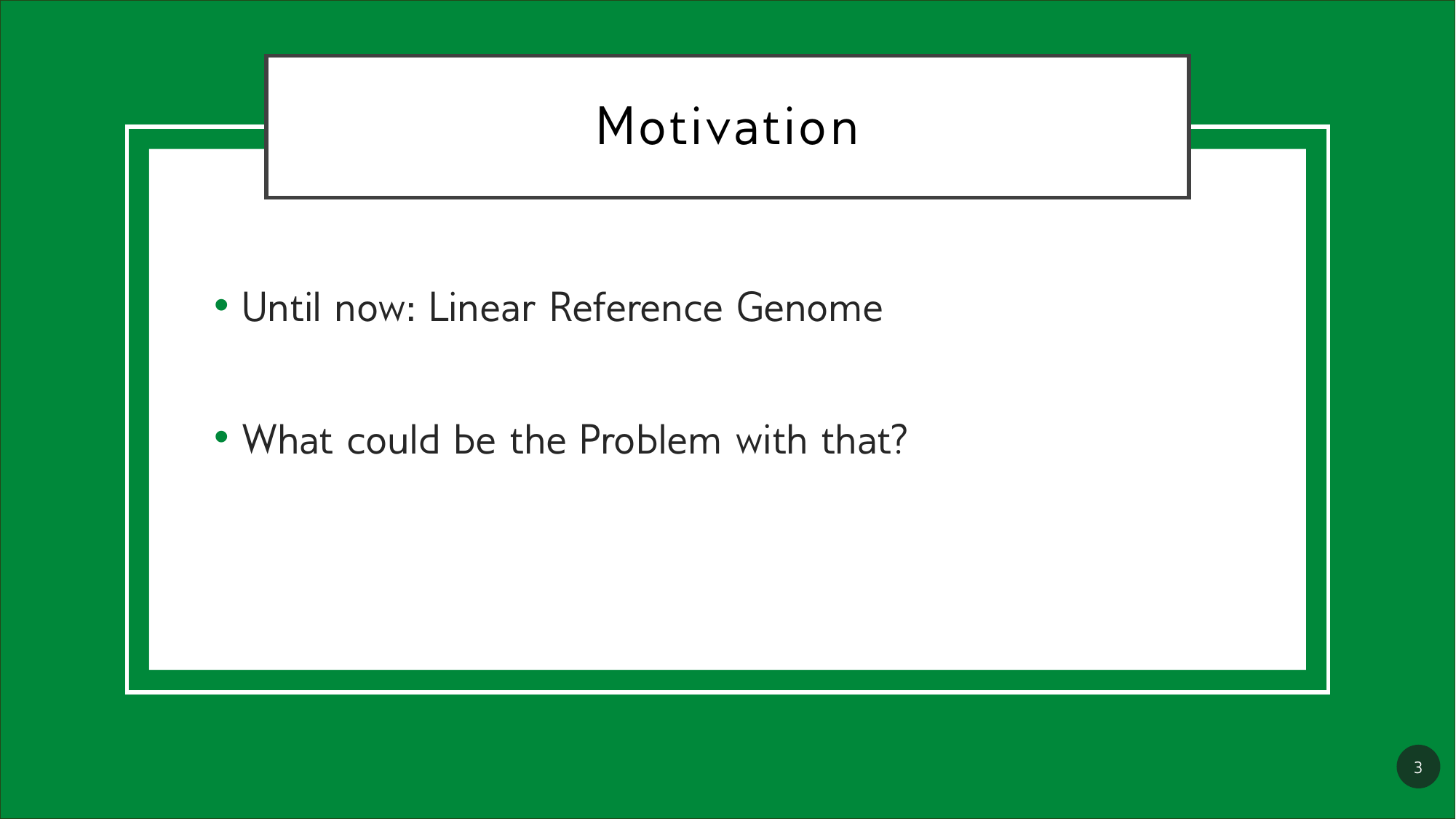

# Motivation

Until now: Linear Reference Genome

What could be the Problem with that?

3